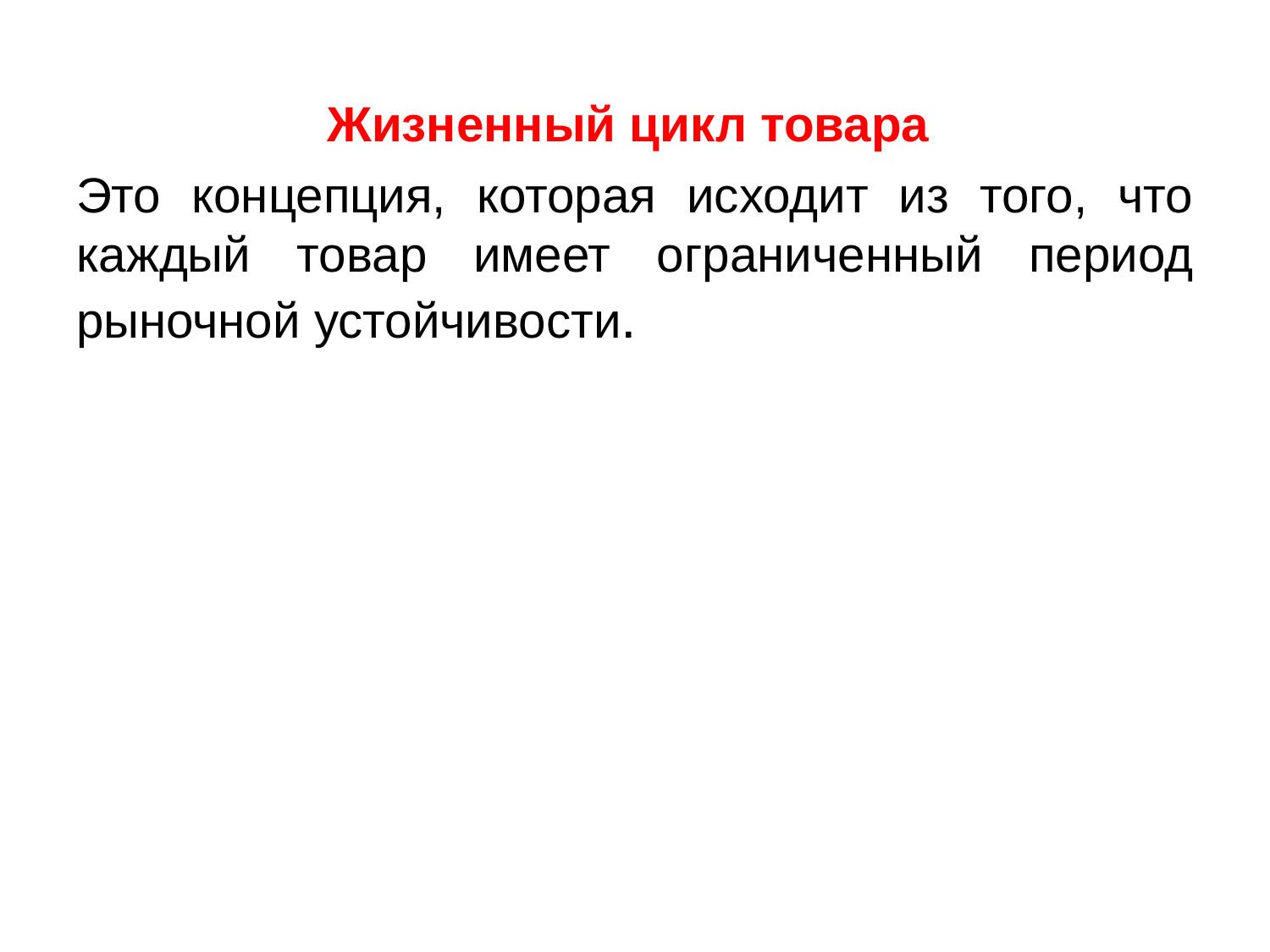

Жизненный цикл товара
Это концепция, которая исходит из того, что каждый товар имеет ограниченный период рыночной устойчивости.